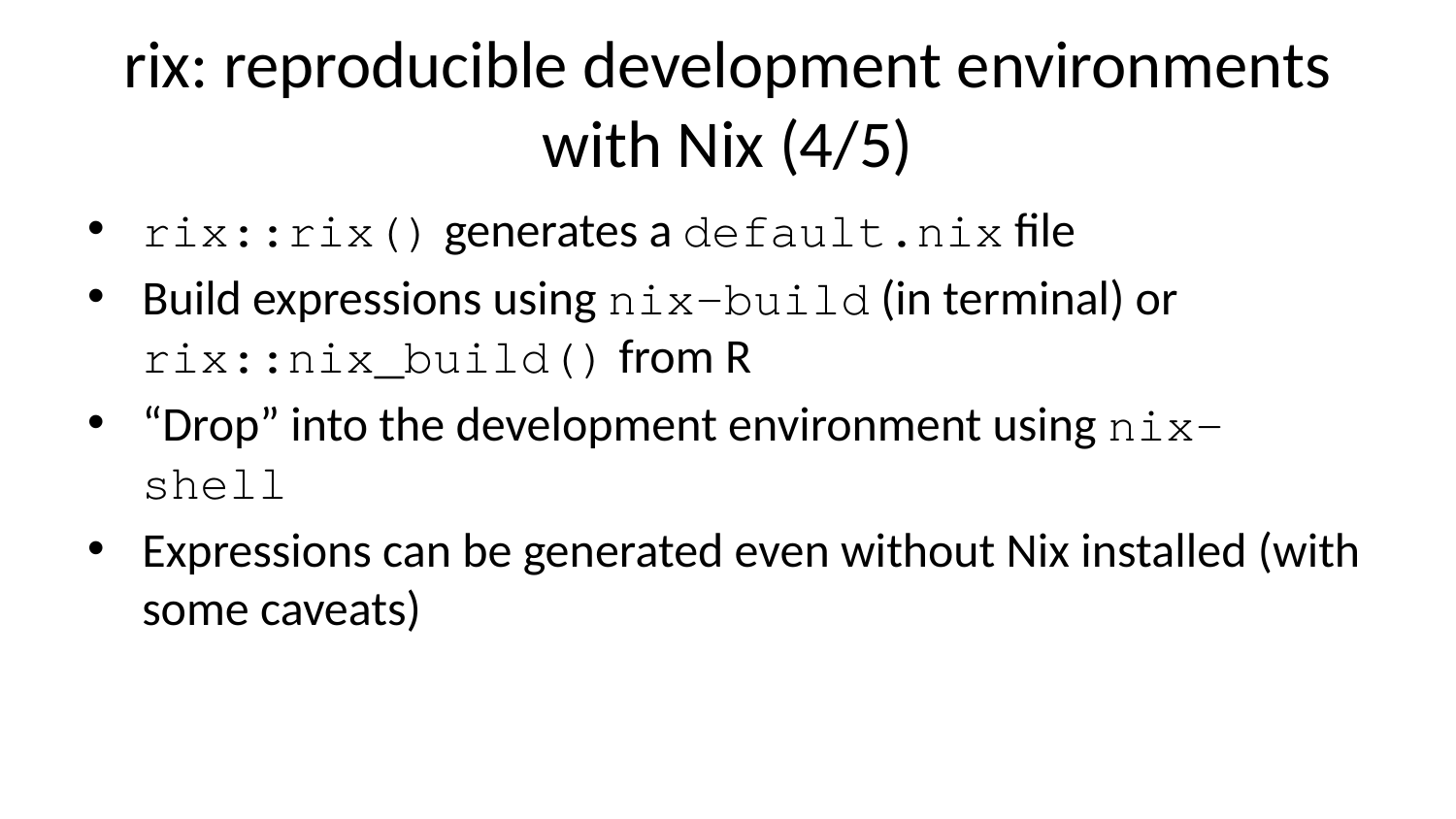

# rix: reproducible development environments with Nix (4/5)
rix::rix() generates a default.nix file
Build expressions using nix-build (in terminal) or rix::nix_build() from R
“Drop” into the development environment using nix-shell
Expressions can be generated even without Nix installed (with some caveats)